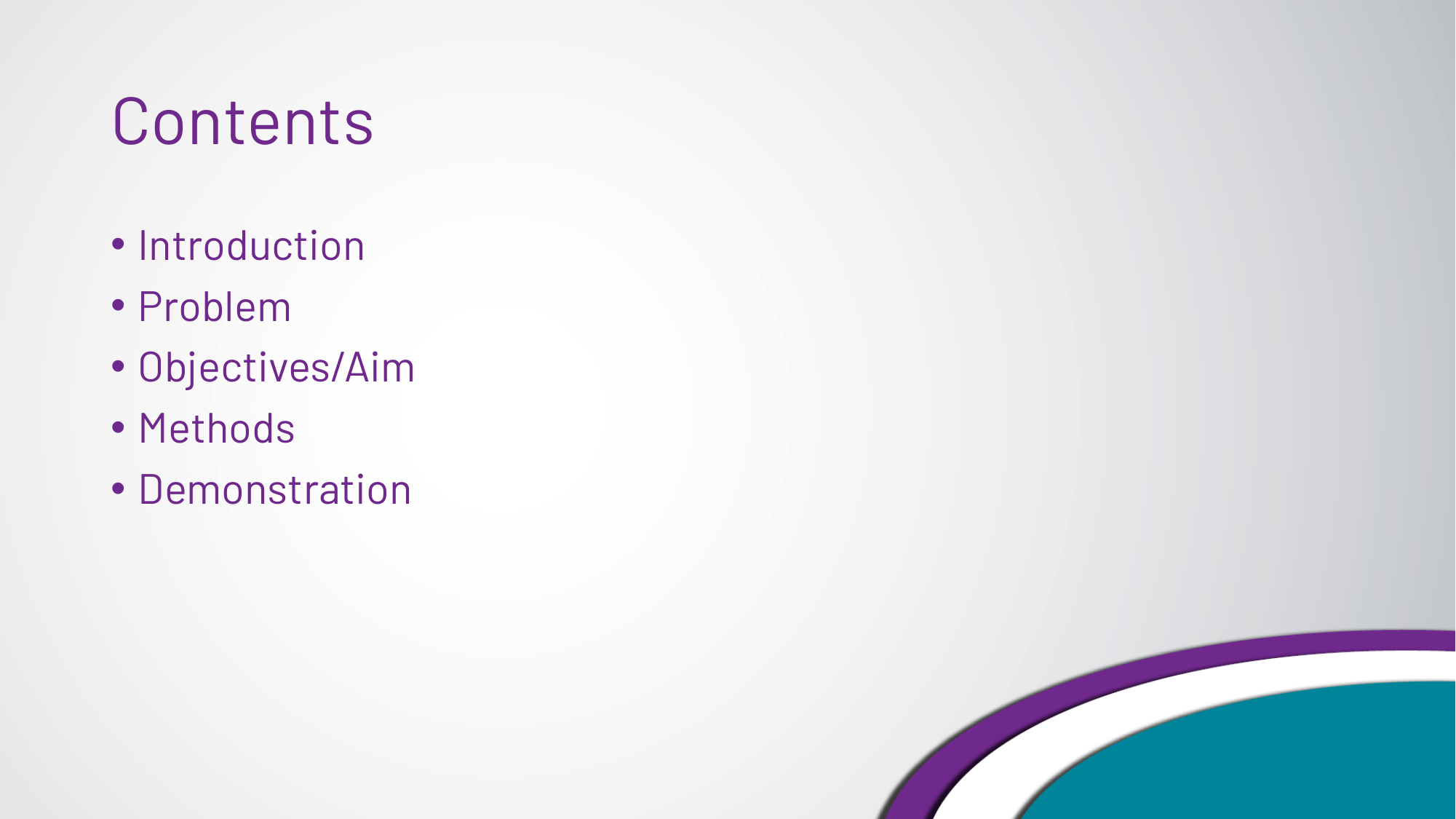

# Contents
Introduction
Problem
Objectives/Aim
Methods
Demonstration